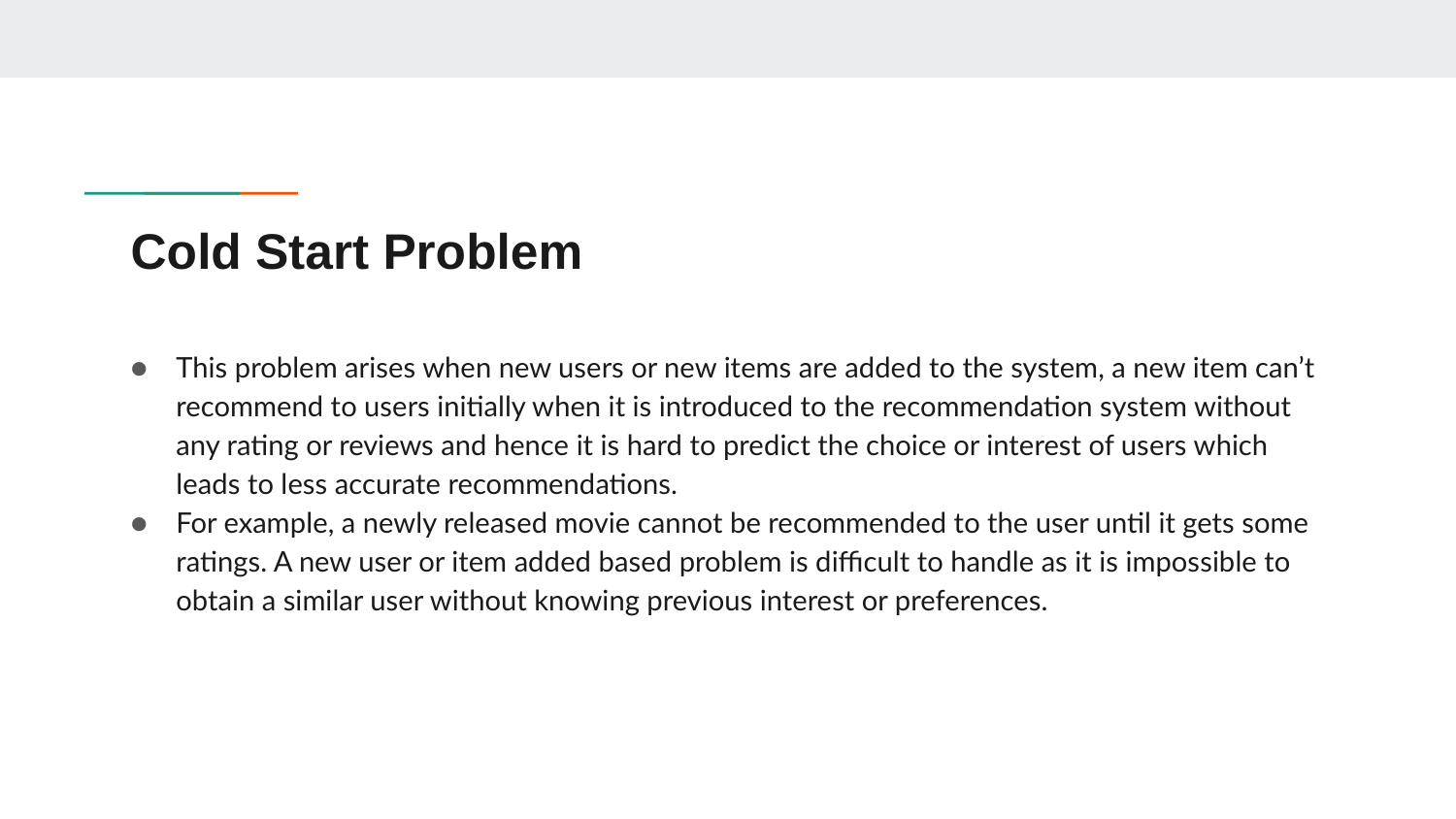

# Cold Start Problem
This problem arises when new users or new items are added to the system, a new item can’t recommend to users initially when it is introduced to the recommendation system without any rating or reviews and hence it is hard to predict the choice or interest of users which leads to less accurate recommendations.
For example, a newly released movie cannot be recommended to the user until it gets some ratings. A new user or item added based problem is difficult to handle as it is impossible to obtain a similar user without knowing previous interest or preferences.